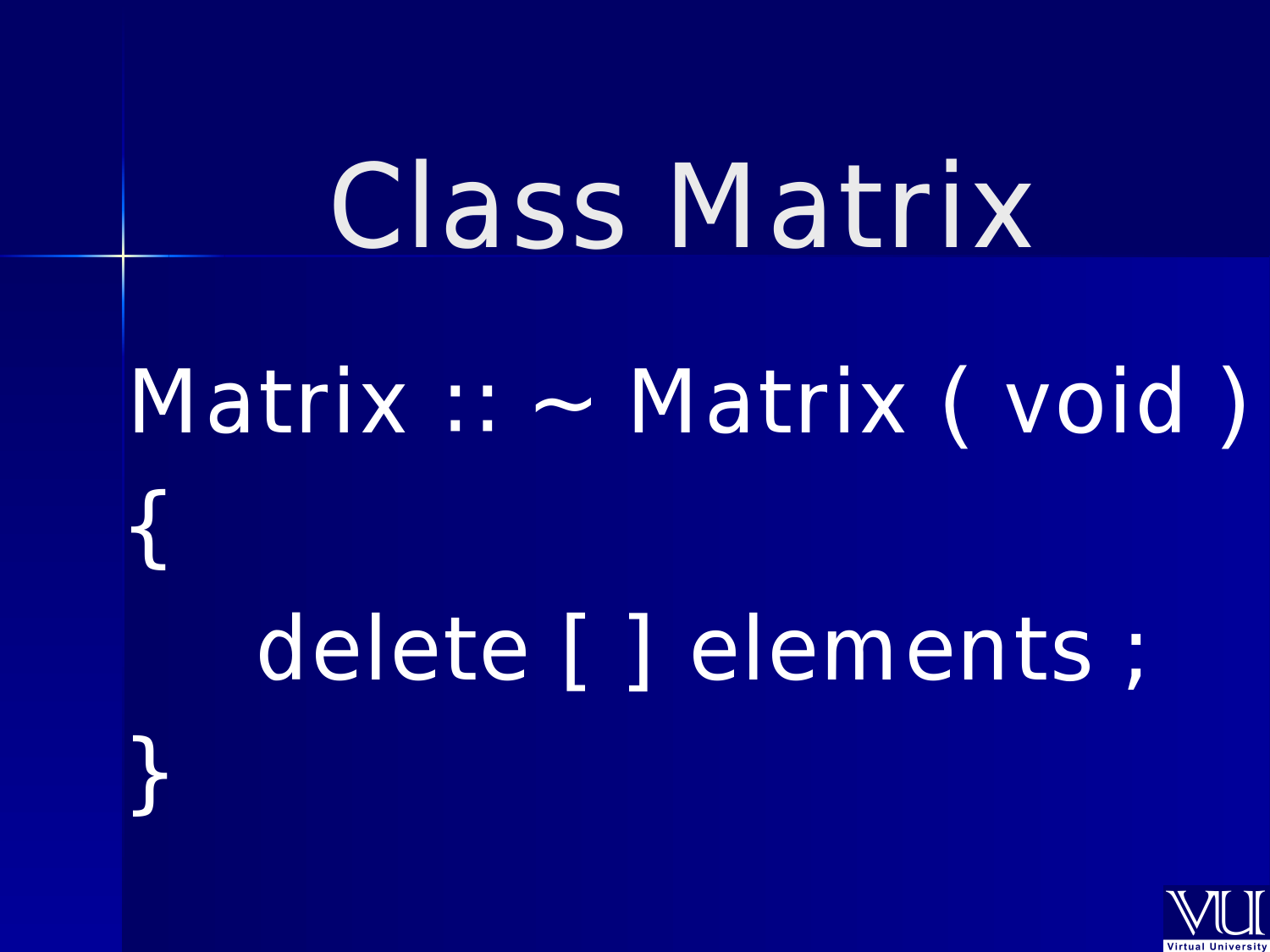

# Class Matrix
Matrix :: ~ Matrix ( void )
{
     delete [ ] elements ;
}